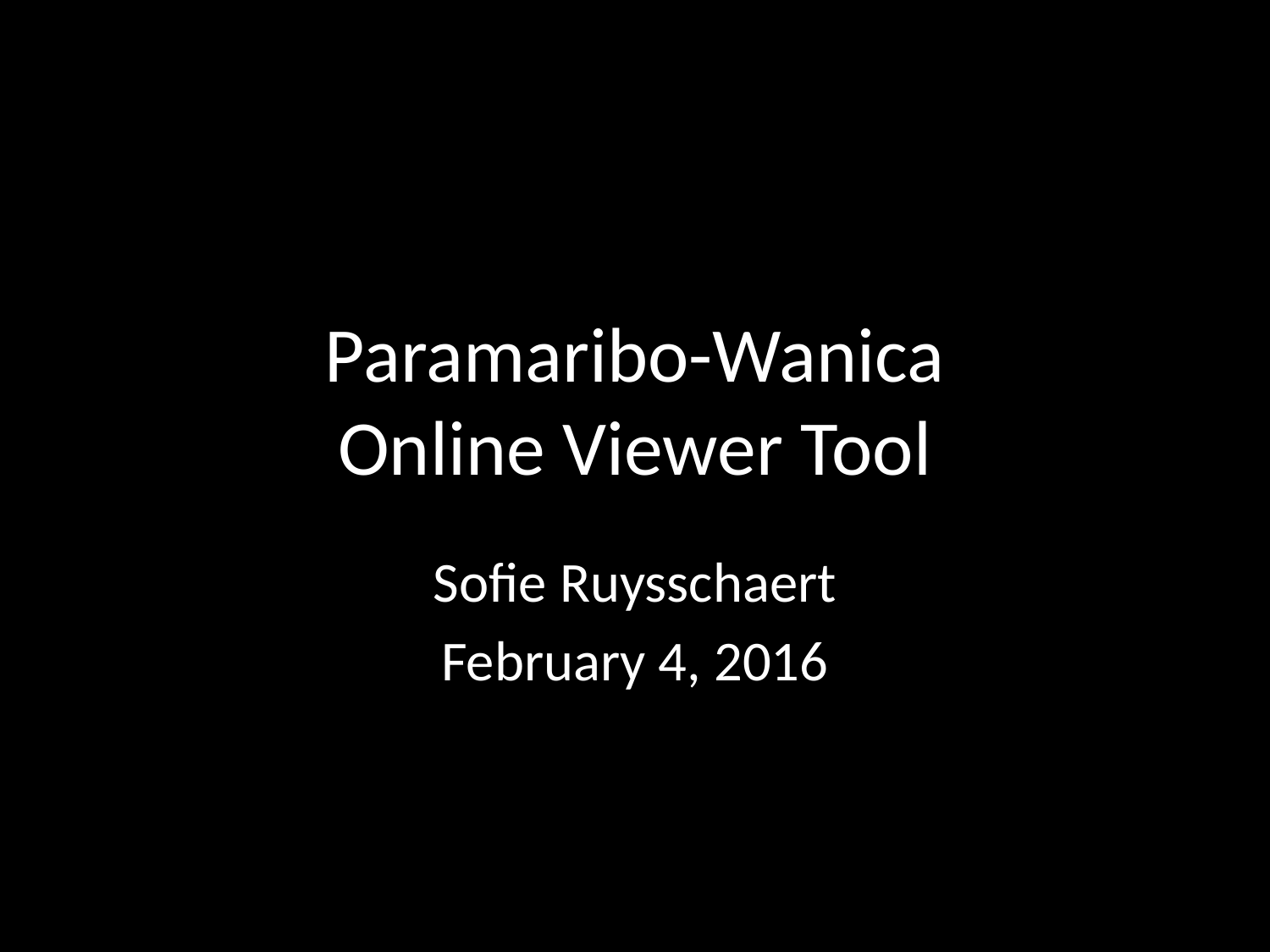

# Paramaribo-Wanica Online Viewer Tool
Sofie Ruysschaert
February 4, 2016